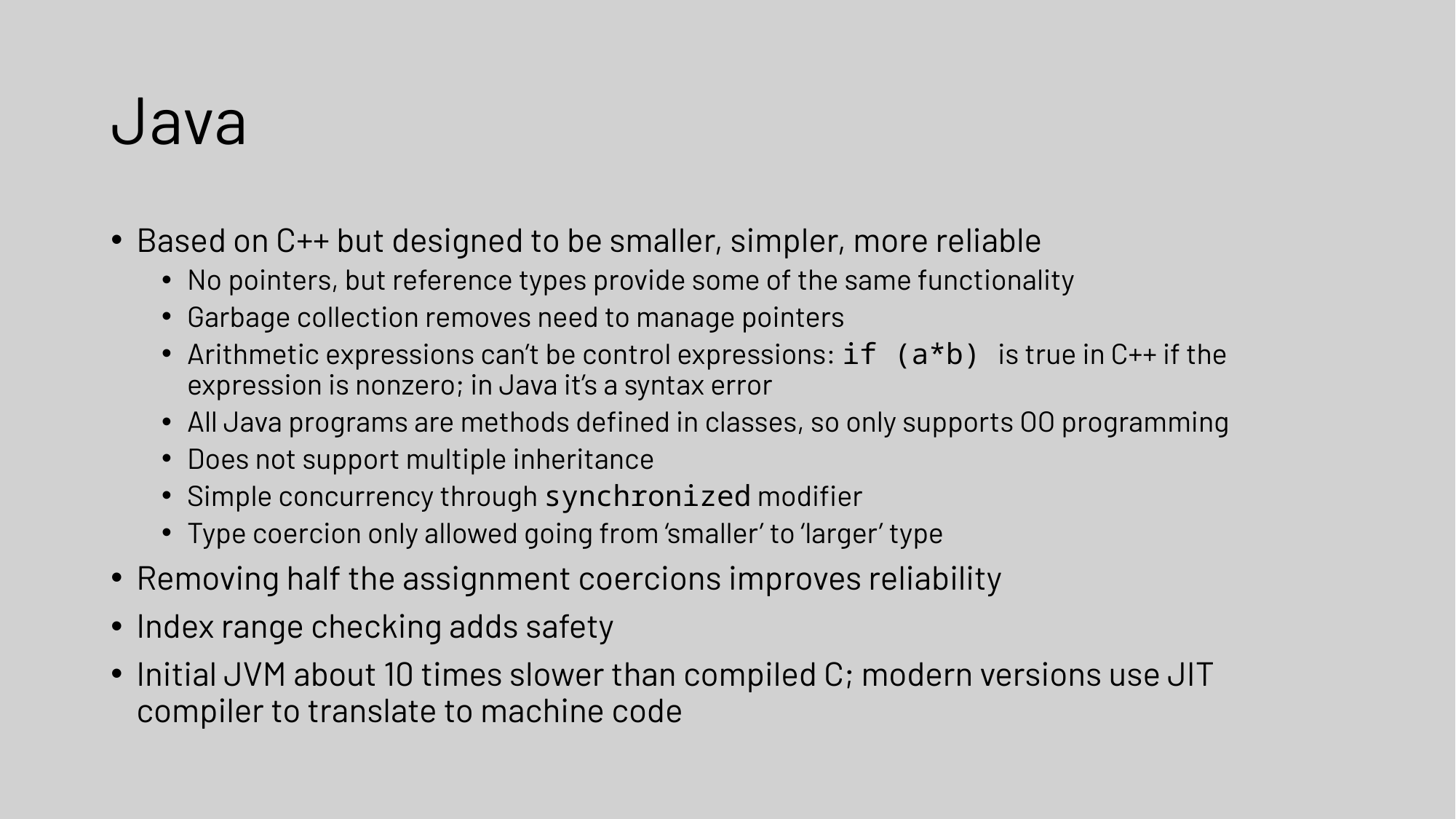

# Java
Based on C++ but designed to be smaller, simpler, more reliable
No pointers, but reference types provide some of the same functionality
Garbage collection removes need to manage pointers
Arithmetic expressions can’t be control expressions: if (a*b) is true in C++ if the expression is nonzero; in Java it’s a syntax error
All Java programs are methods defined in classes, so only supports OO programming
Does not support multiple inheritance
Simple concurrency through synchronized modifier
Type coercion only allowed going from ‘smaller’ to ‘larger’ type
Removing half the assignment coercions improves reliability
Index range checking adds safety
Initial JVM about 10 times slower than compiled C; modern versions use JIT compiler to translate to machine code